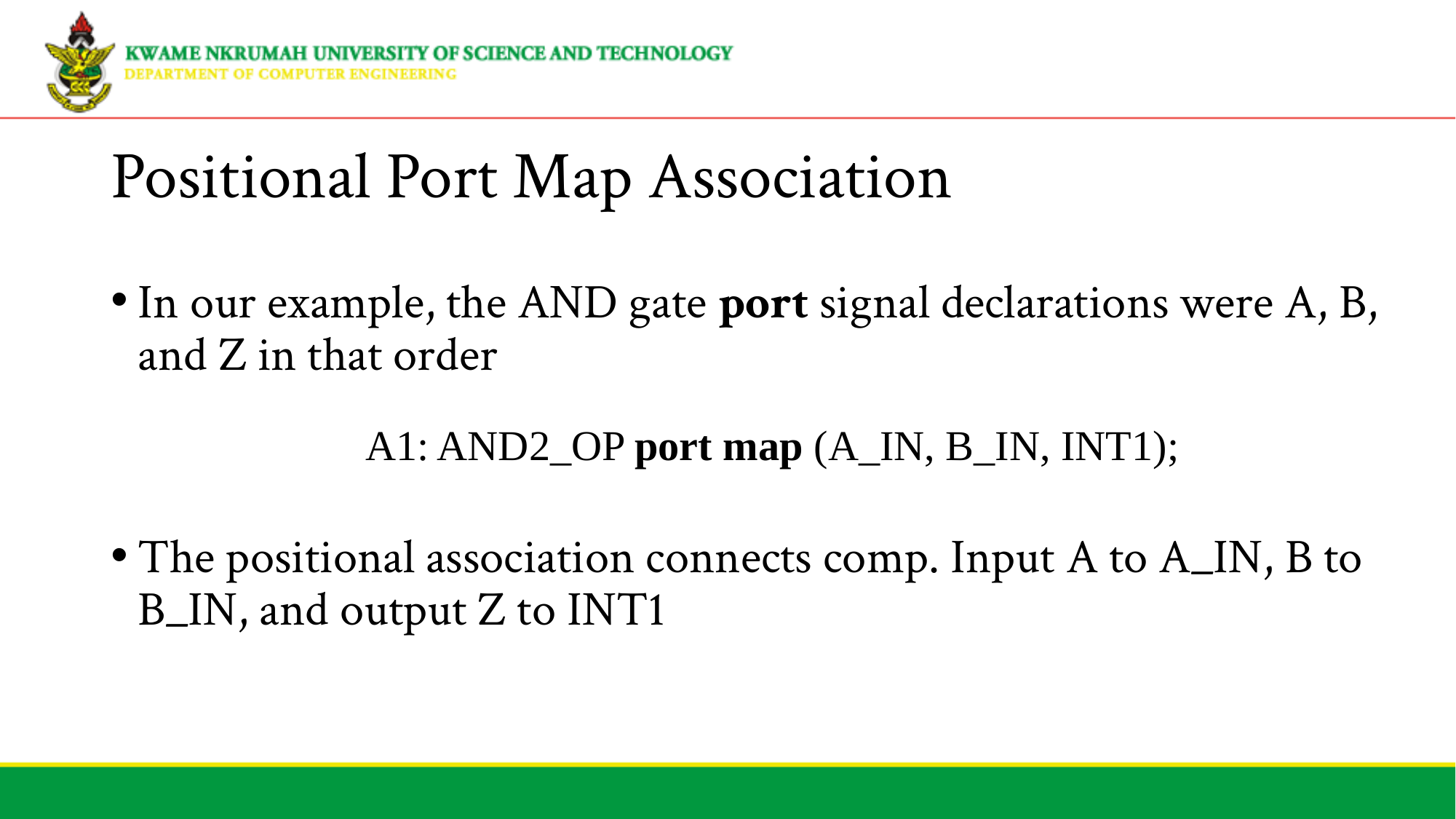

# Positional Port Map Association
In our example, the AND gate port signal declarations were A, B, and Z in that order

The positional association connects comp. Input A to A_IN, B to B_IN, and output Z to INT1
A1: AND2_OP port map (A_IN, B_IN, INT1);